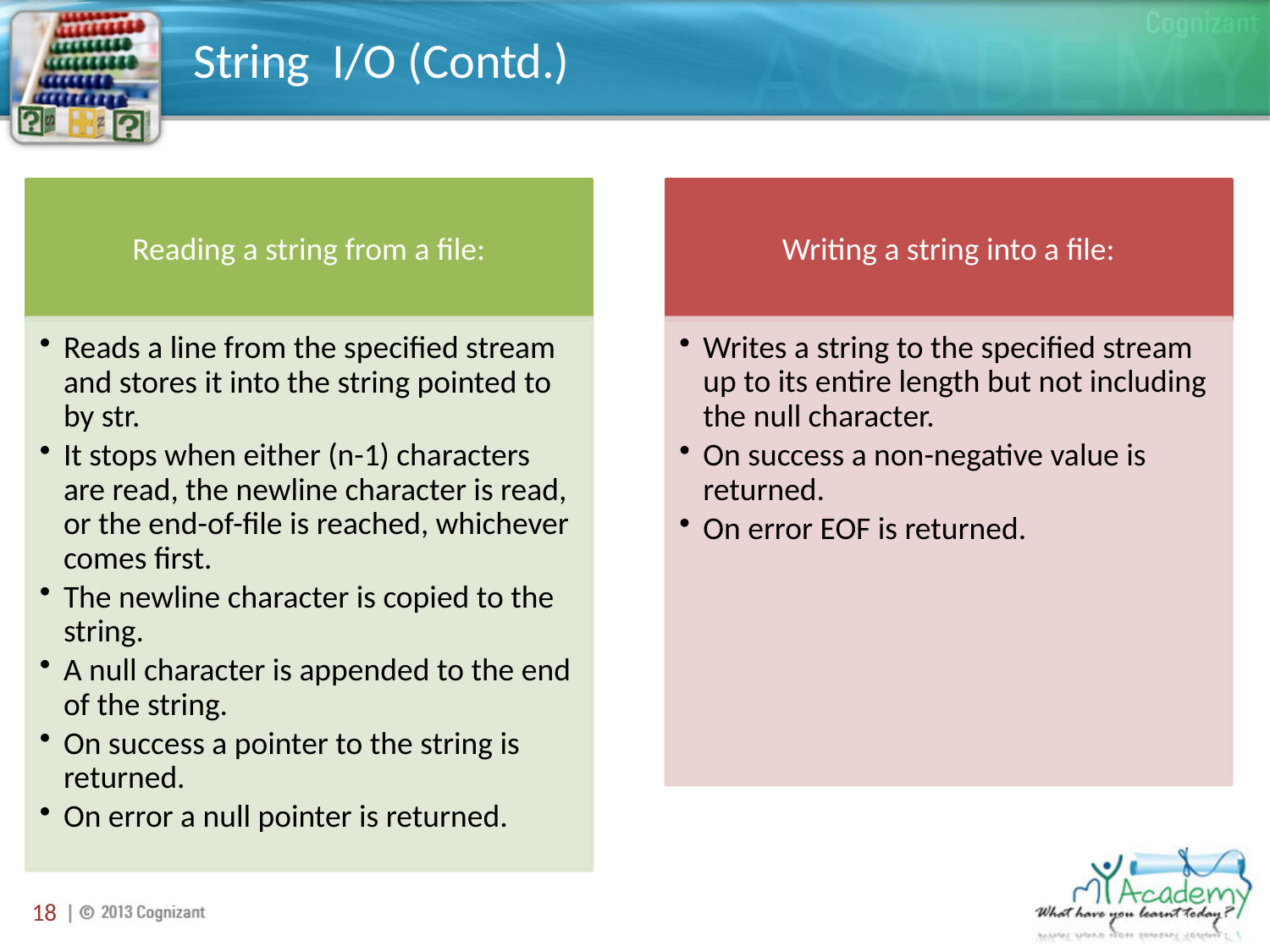

# String  I/O (Contd.)
Writing a string into a file:
Writes a string to the specified stream up to its entire length but not including the null character.
On success a non-negative value is returned.
On error EOF is returned.
Reading a string from a file:
Reads a line from the specified stream and stores it into the string pointed to by str.
It stops when either (n-1) characters are read, the newline character is read, or the end-of-file is reached, whichever comes first.
The newline character is copied to the string.
A null character is appended to the end of the string.
On success a pointer to the string is returned.
On error a null pointer is returned.
18